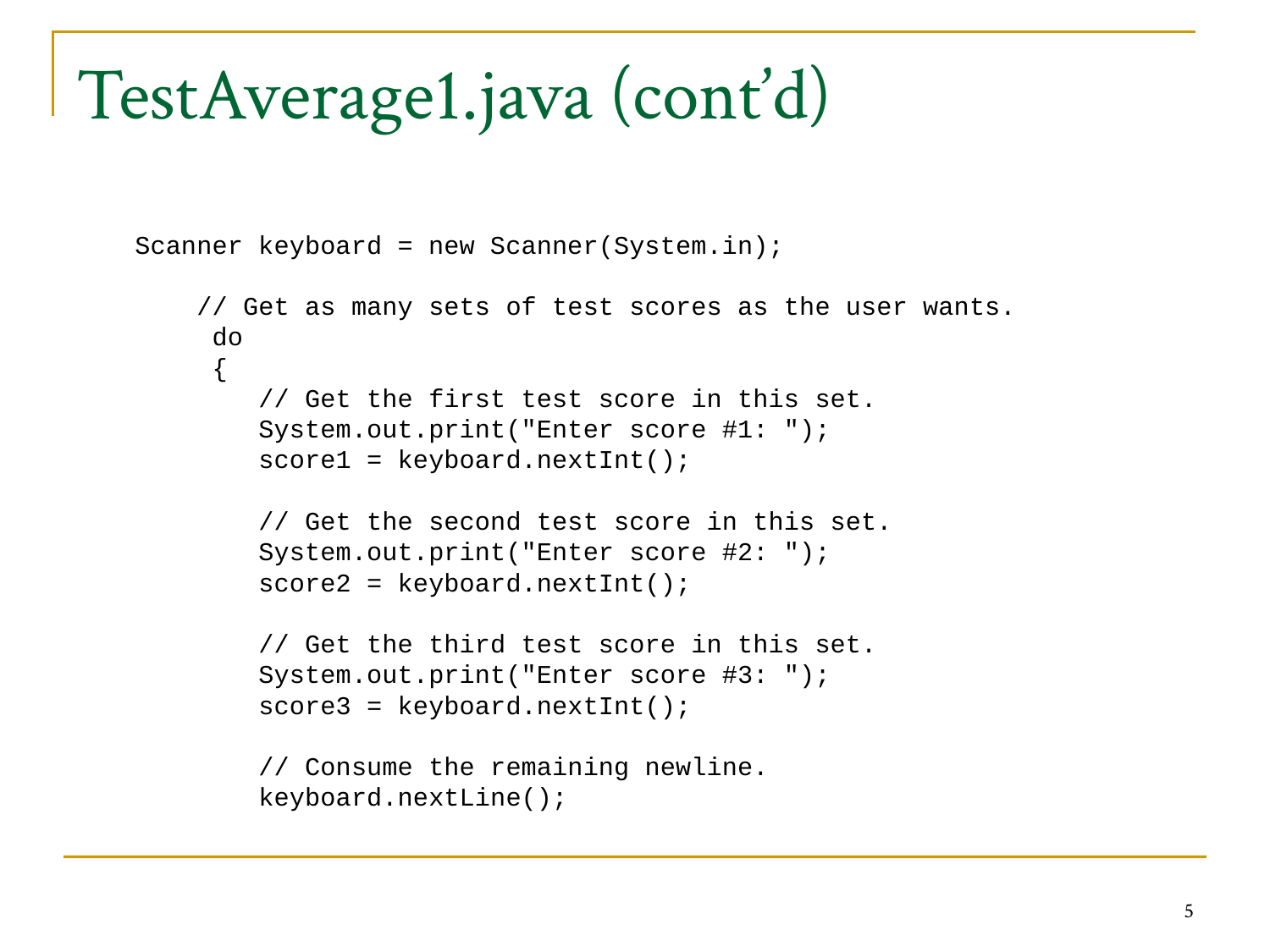

# TestAverage1.java (cont’d)
		 Scanner keyboard = new Scanner(System.in);
     // Get as many sets of test scores as the user wants.
      do
      {
         // Get the first test score in this set.
         System.out.print("Enter score #1: ");
         score1 = keyboard.nextInt();
         // Get the second test score in this set.
         System.out.print("Enter score #2: ");
         score2 = keyboard.nextInt();
         // Get the third test score in this set.
         System.out.print("Enter score #3: ");
         score3 = keyboard.nextInt();
         // Consume the remaining newline.
         keyboard.nextLine();
5